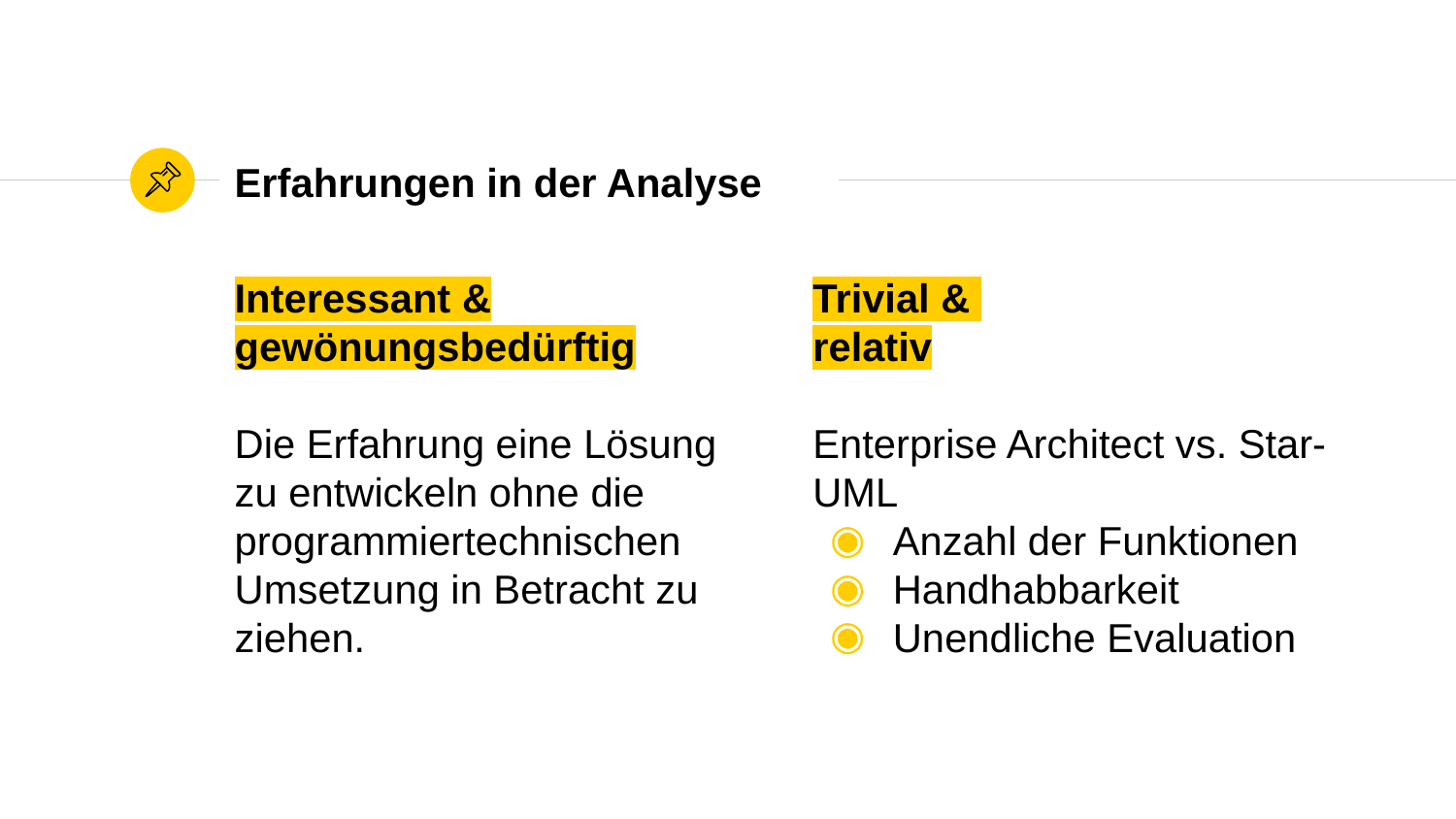

# Erfahrungen in der Analyse

Interessant & gewönungsbedürftig

Die Erfahrung eine Lösung zu entwickeln ohne die programmiertechnischen Umsetzung in Betracht zu ziehen.
Trivial &
relativ

Enterprise Architect vs. Star-UML
 Anzahl der Funktionen
 Handhabbarkeit
 Unendliche Evaluation